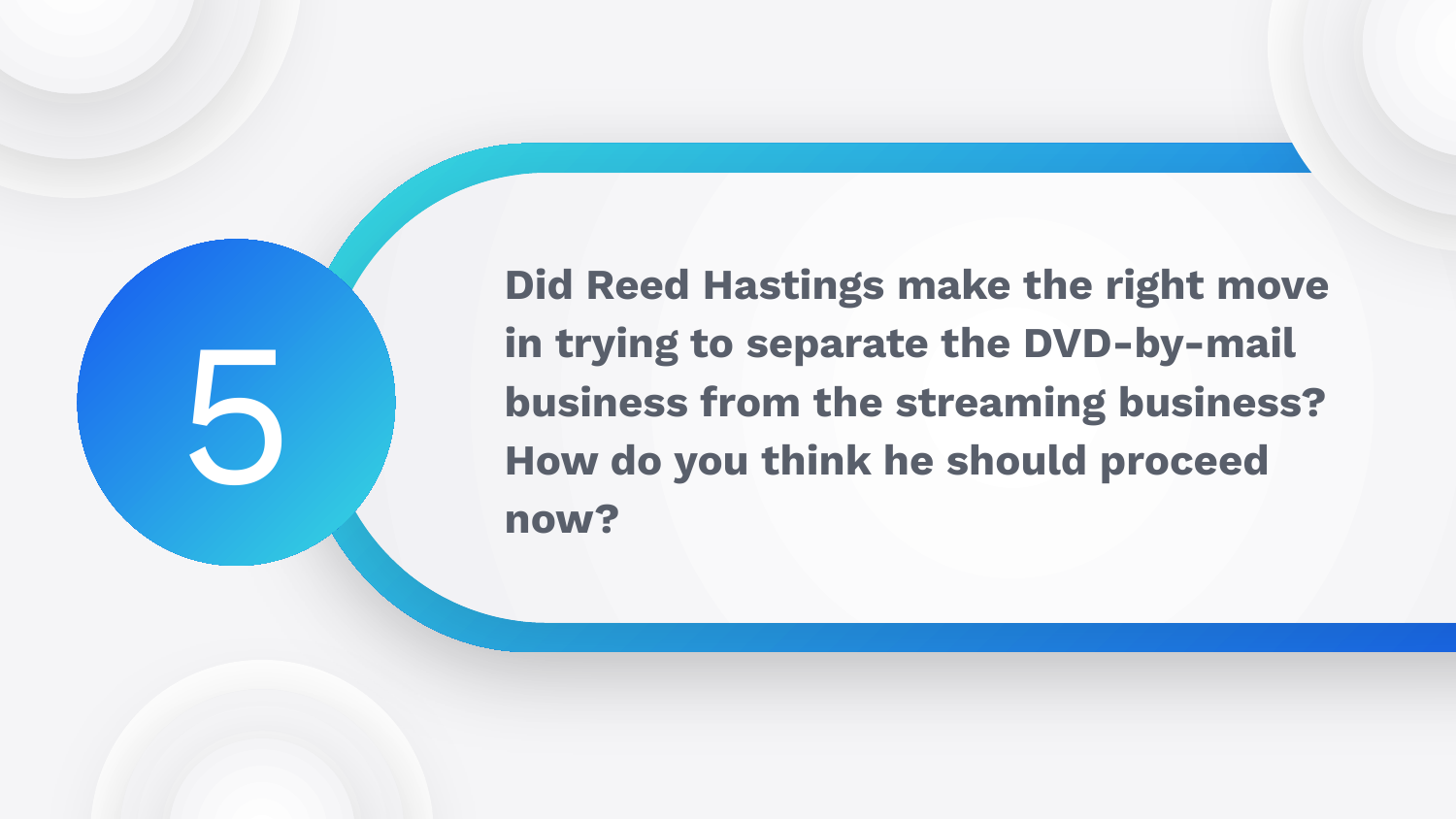

# Did Reed Hastings make the right move in trying to separate the DVD-by-mail business from the streaming business? How do you think he should proceed now?
5